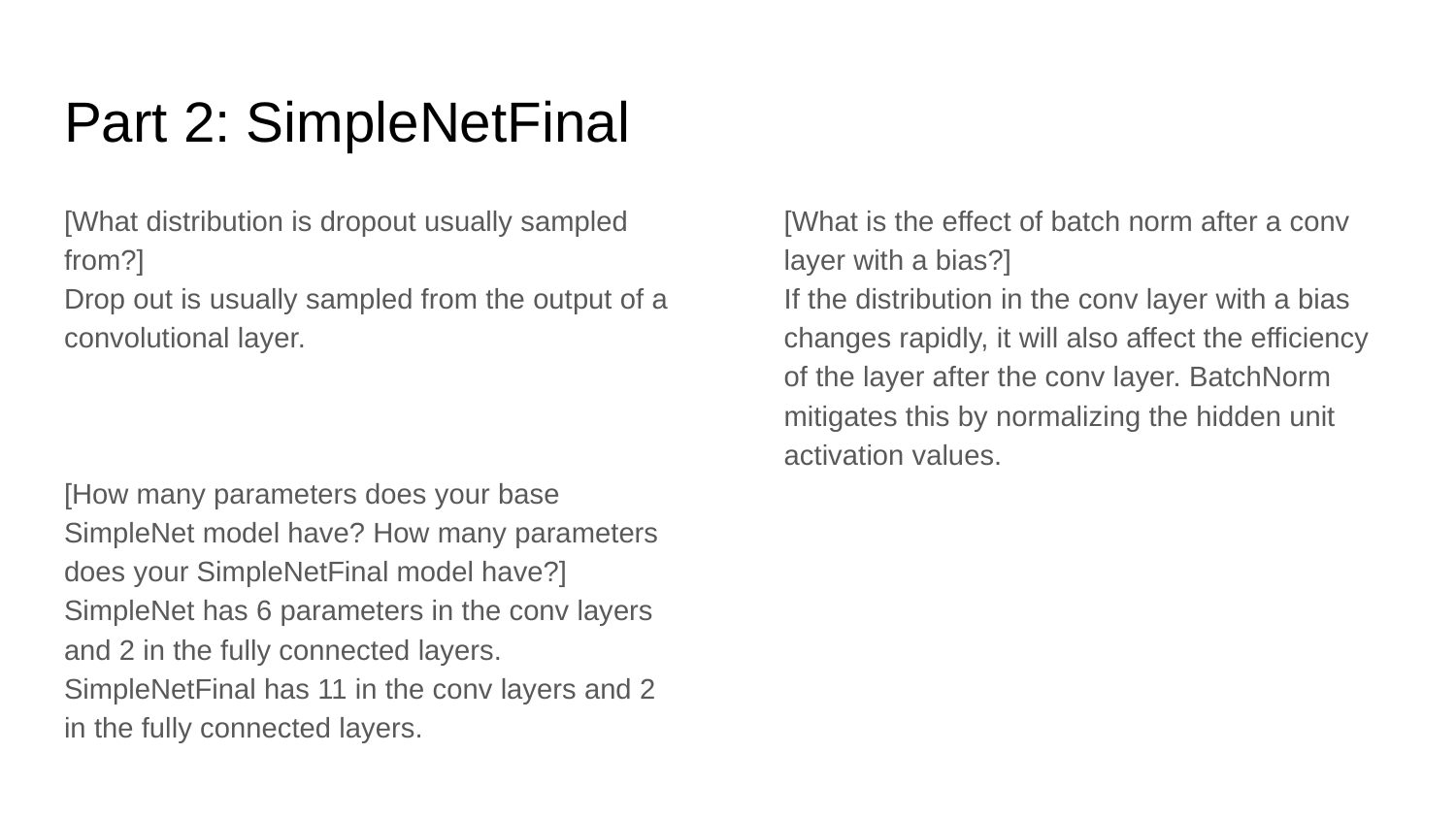

# Part 2: SimpleNetFinal
[What distribution is dropout usually sampled from?]
Drop out is usually sampled from the output of a convolutional layer.

[How many parameters does your base SimpleNet model have? How many parameters does your SimpleNetFinal model have?]
SimpleNet has 6 parameters in the conv layers and 2 in the fully connected layers. SimpleNetFinal has 11 in the conv layers and 2 in the fully connected layers.
[What is the effect of batch norm after a conv layer with a bias?]
If the distribution in the conv layer with a bias changes rapidly, it will also affect the efficiency of the layer after the conv layer. BatchNorm mitigates this by normalizing the hidden unit activation values.